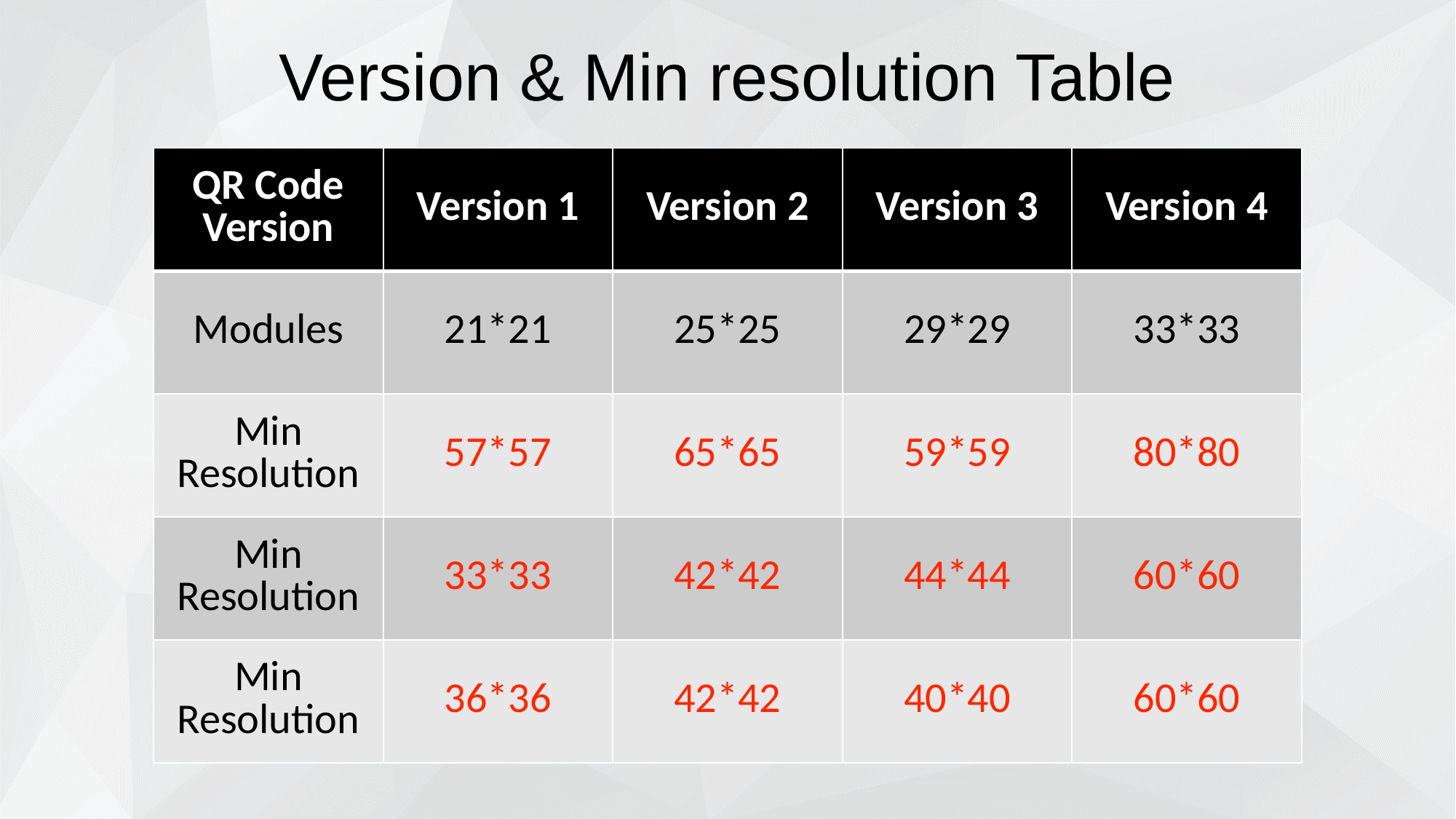

# Version & Min resolution Table
| QR Code Version | Version 1 | Version 2 | Version 3 | Version 4 |
| --- | --- | --- | --- | --- |
| Modules | 21\*21 | 25\*25 | 29\*29 | 33\*33 |
| Min Resolution | 57\*57 | 65\*65 | 59\*59 | 80\*80 |
| Min Resolution | 33\*33 | 42\*42 | 44\*44 | 60\*60 |
| Min Resolution | 36\*36 | 42\*42 | 40\*40 | 60\*60 |